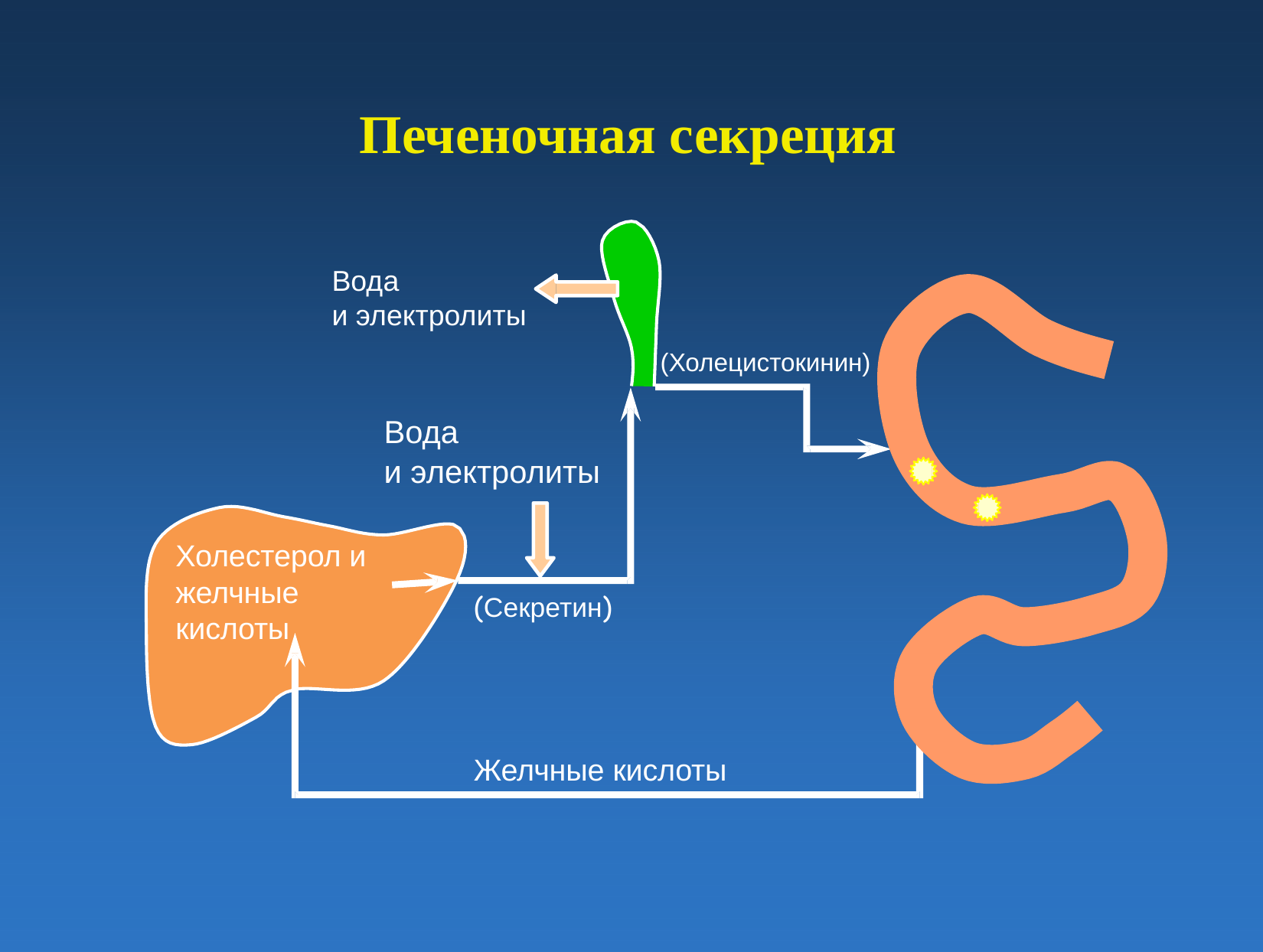

# Печеночная секреция

Вода
и электролиты

(Холецистокинин)

Вода
и электролиты

Холестерол и желчные кислоты

(Секретин)
Желчные кислоты